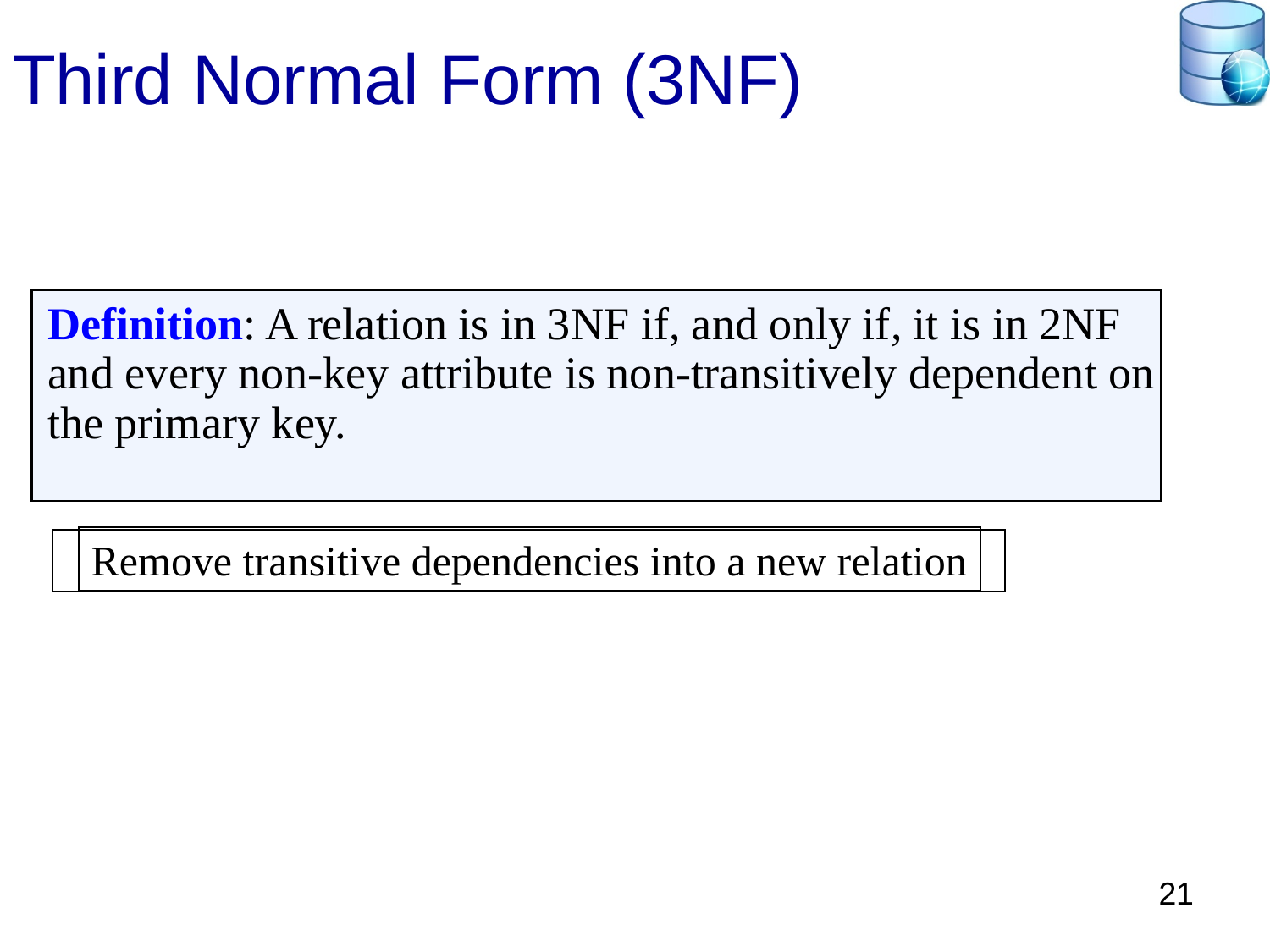

# Third Normal Form (3NF)

Definition: A relation is in 3NF if, and only if, it is in 2NF and every non-key attribute is non-transitively dependent on the primary key.

Remove transitive dependencies into a new relation

21